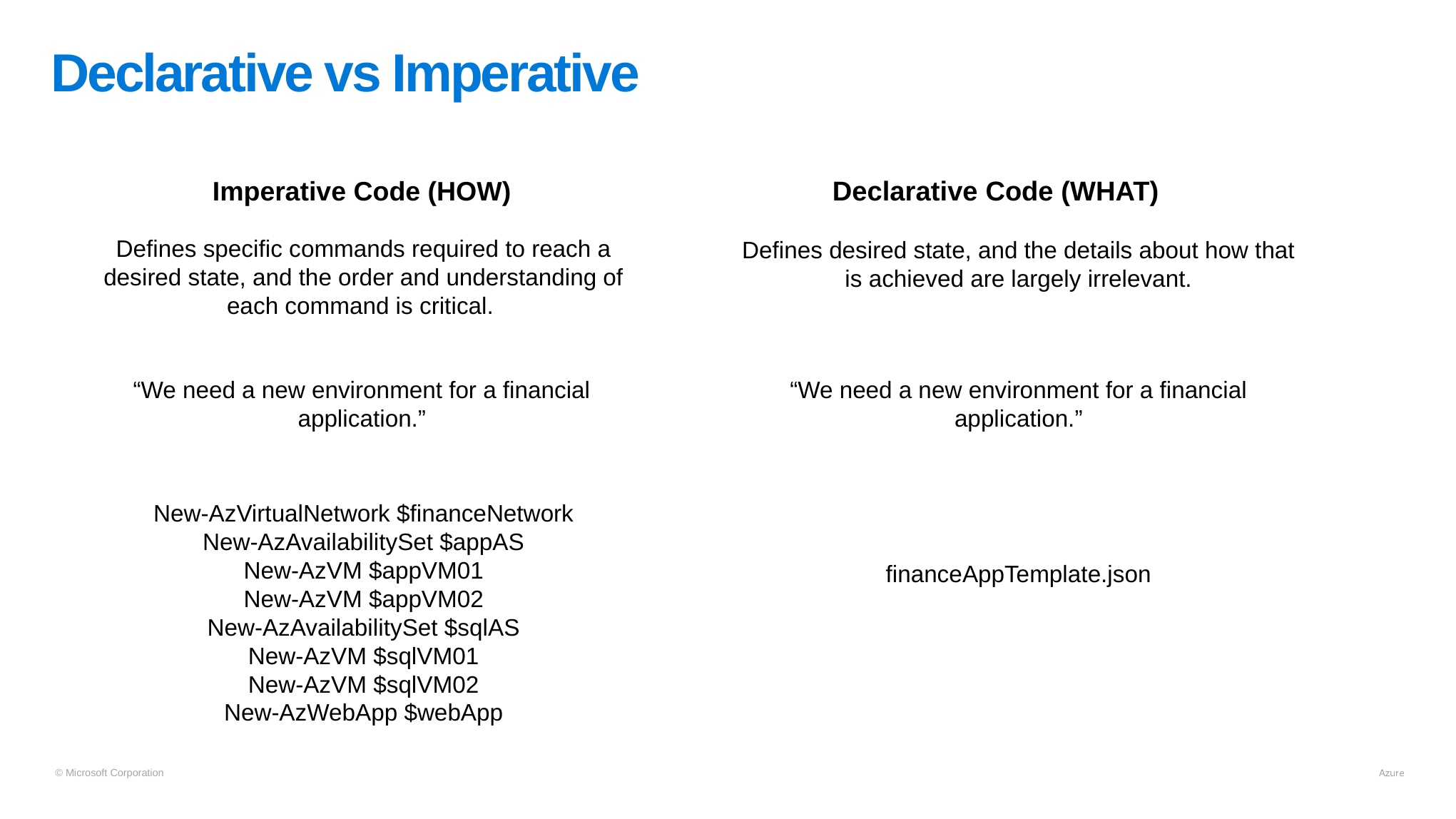

# Declarative vs Imperative
Imperative Code (HOW)
Declarative Code (WHAT)
Defines specific commands required to reach a desired state, and the order and understanding of each command is critical.
Defines desired state, and the details about how that is achieved are largely irrelevant.
“We need a new environment for a financial application.”
“We need a new environment for a financial application.”
New-AzVirtualNetwork $financeNetwork
New-AzAvailabilitySet $appAS
New-AzVM $appVM01
New-AzVM $appVM02
New-AzAvailabilitySet $sqlAS
New-AzVM $sqlVM01
New-AzVM $sqlVM02
New-AzWebApp $webApp
financeAppTemplate.json